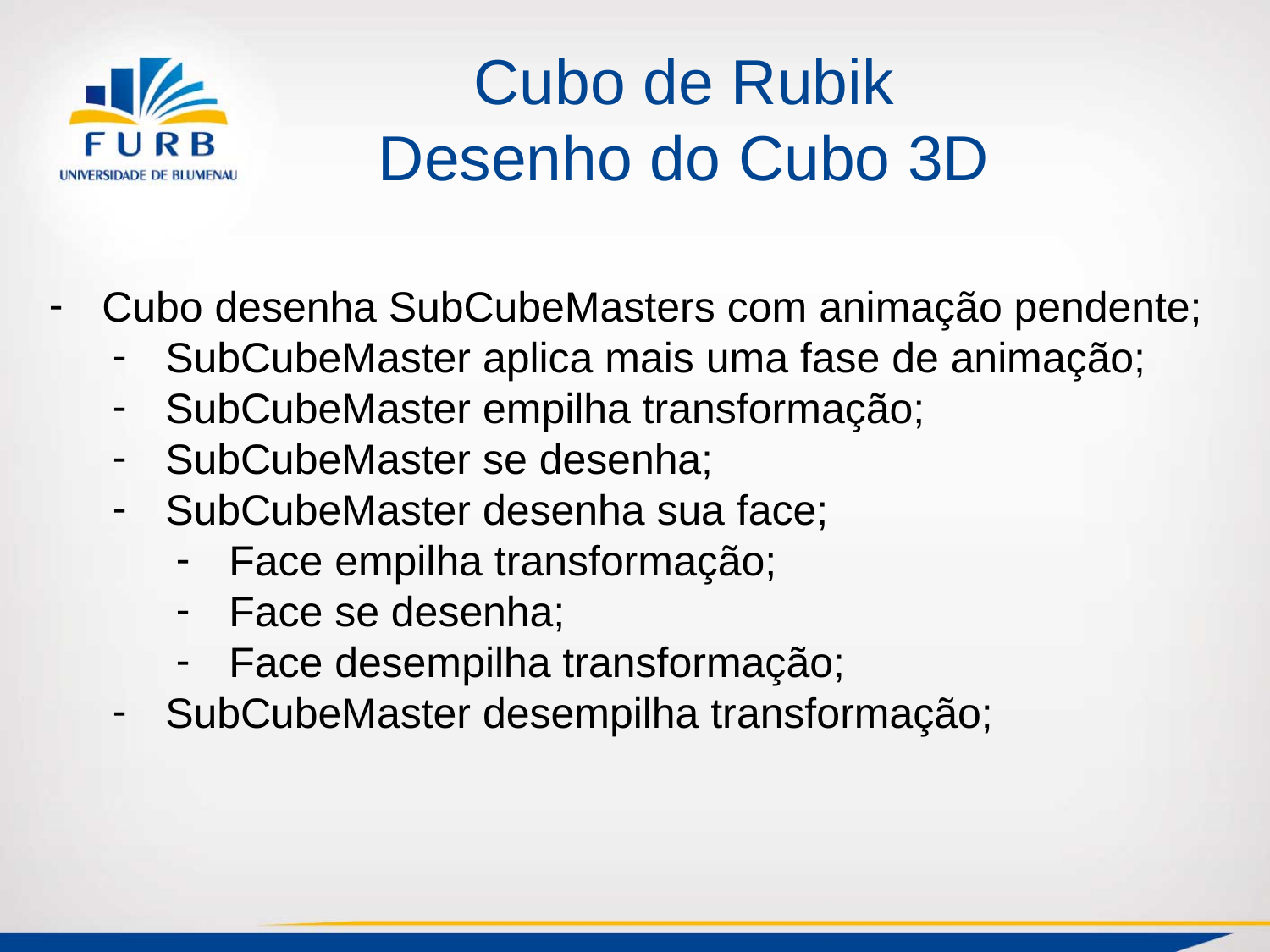

# Cubo de Rubik
Desenho do Cubo 3D

Cubo desenha SubCubeMasters com animação pendente;
SubCubeMaster aplica mais uma fase de animação;
SubCubeMaster empilha transformação;
SubCubeMaster se desenha;
SubCubeMaster desenha sua face;
Face empilha transformação;
Face se desenha;
Face desempilha transformação;
SubCubeMaster desempilha transformação;